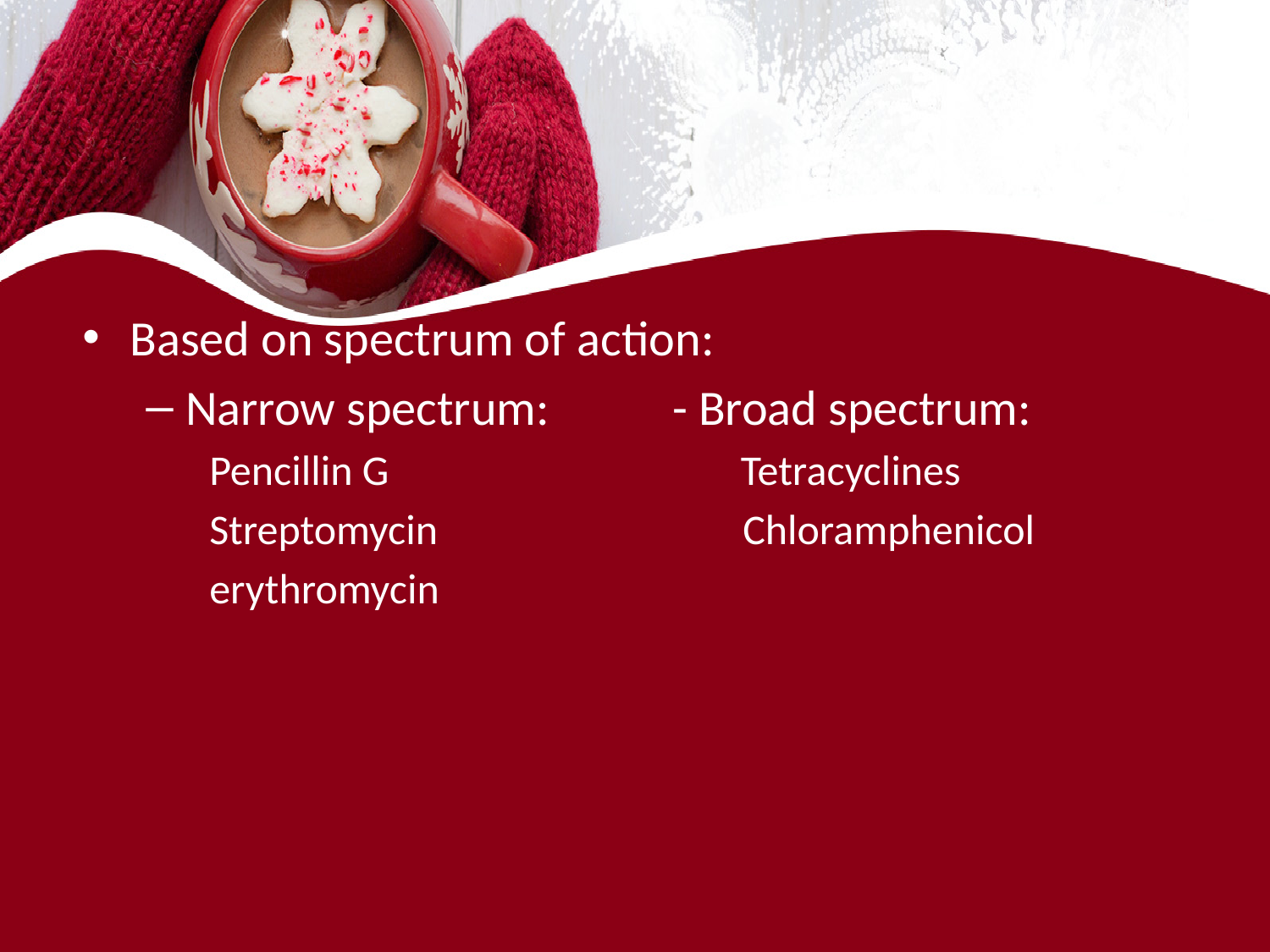

#
Based on spectrum of action:
Narrow spectrum:           - Broad spectrum:
Pencillin G                                     Tetracyclines
Streptomycin                                Chloramphenicol
erythromycin